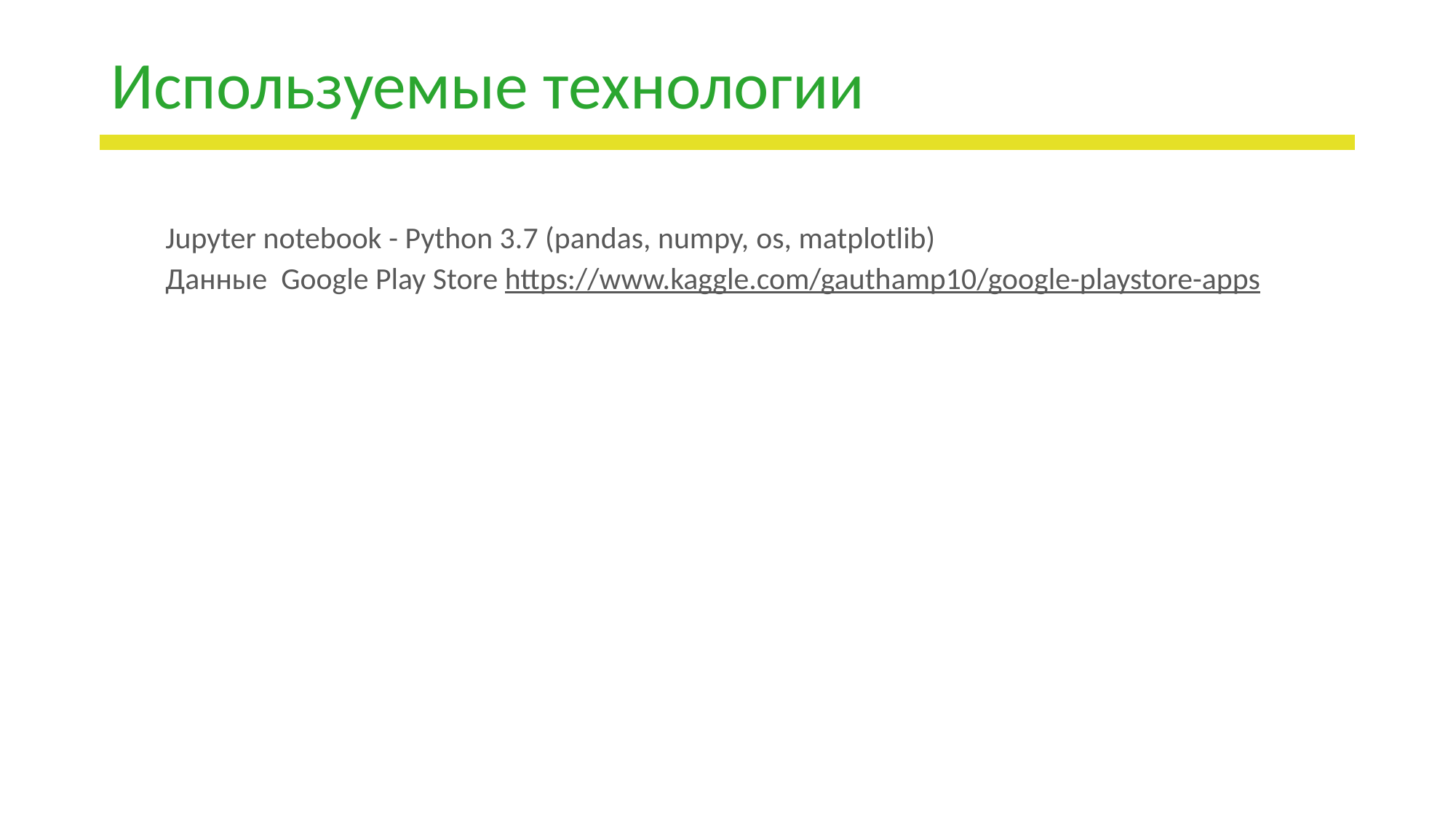

# Используемые технологии
Jupyter notebook - Python 3.7 (pandas, numpy, os, matplotlib)
Данные  Google Play Store https://www.kaggle.com/gauthamp10/google-playstore-apps